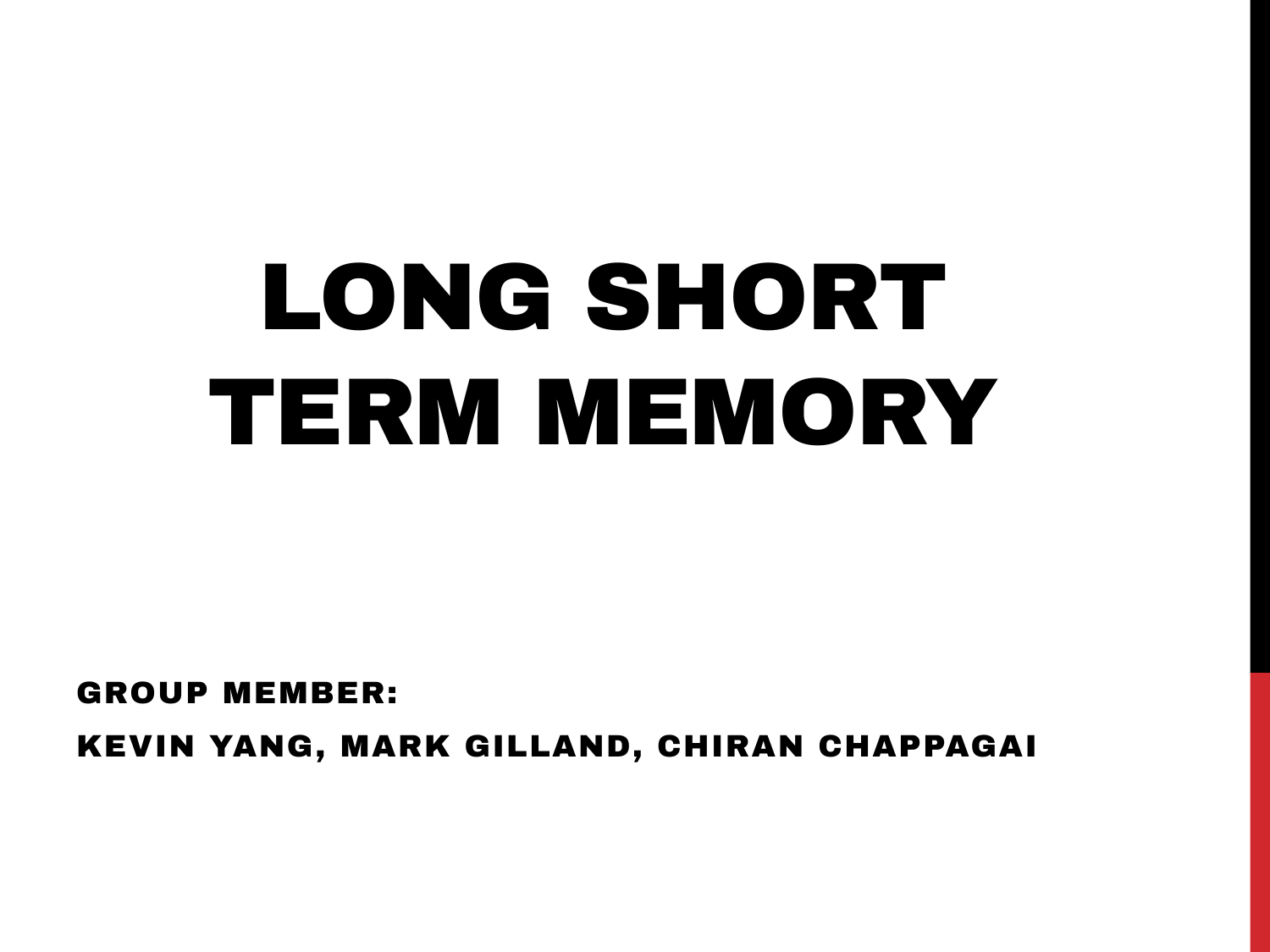

# Long short term memory
group member:
Kevin yang, mark gilland, chiran chappagai